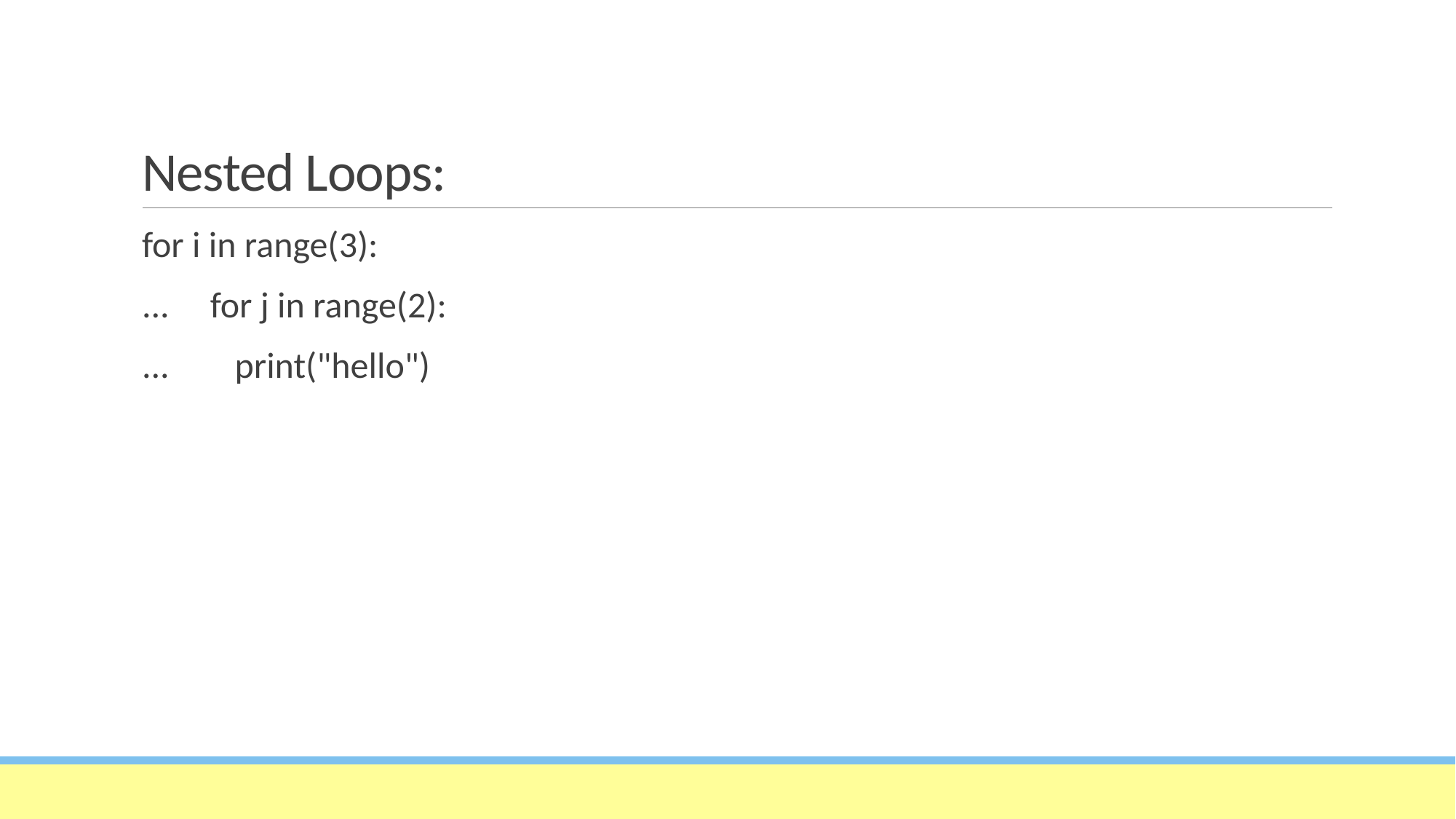

# Nested Loops:
for i in range(3):
...     for j in range(2):
...        print("hello")